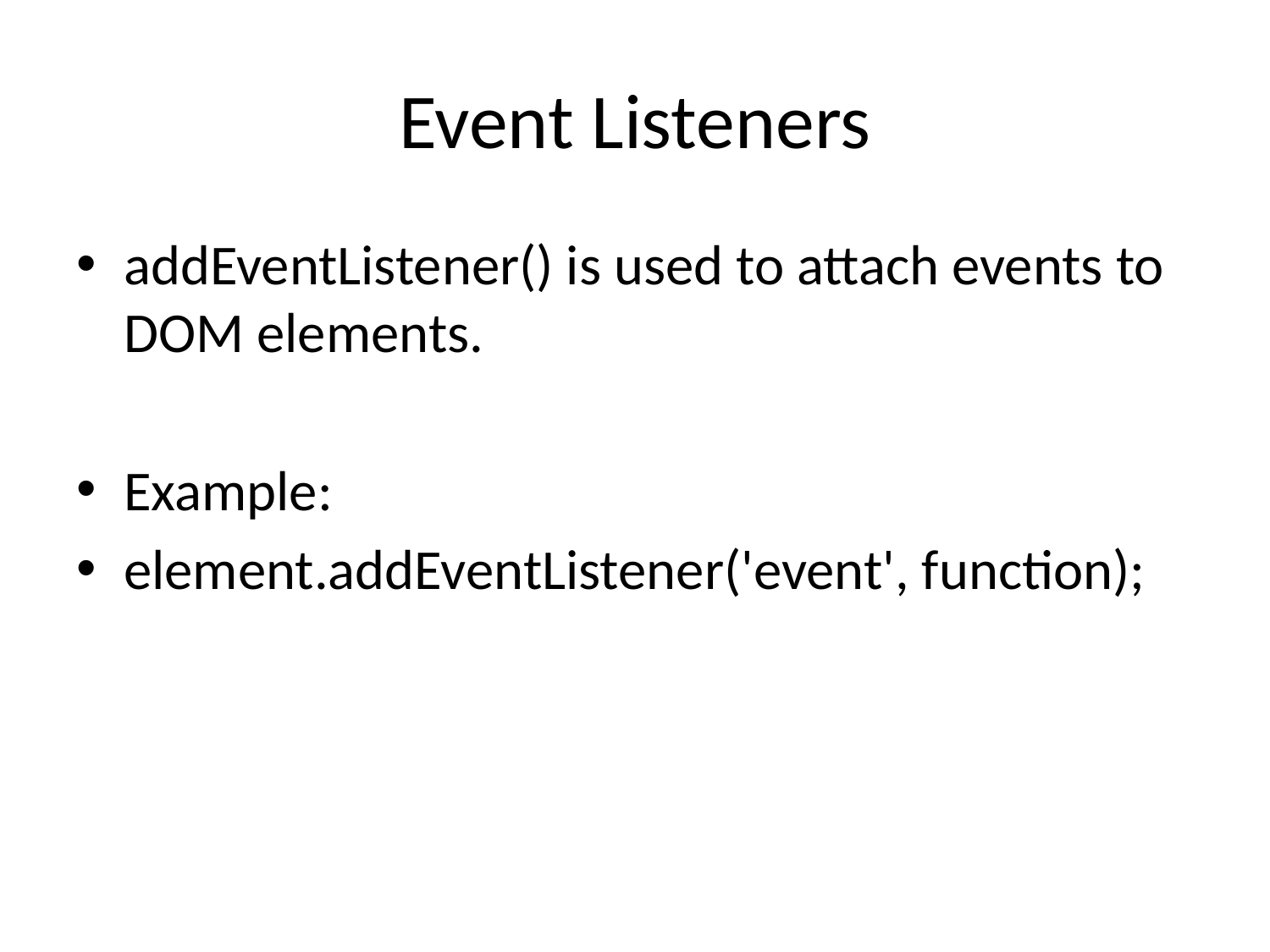

# Event Listeners
addEventListener() is used to attach events to DOM elements.

Example:
element.addEventListener('event', function);